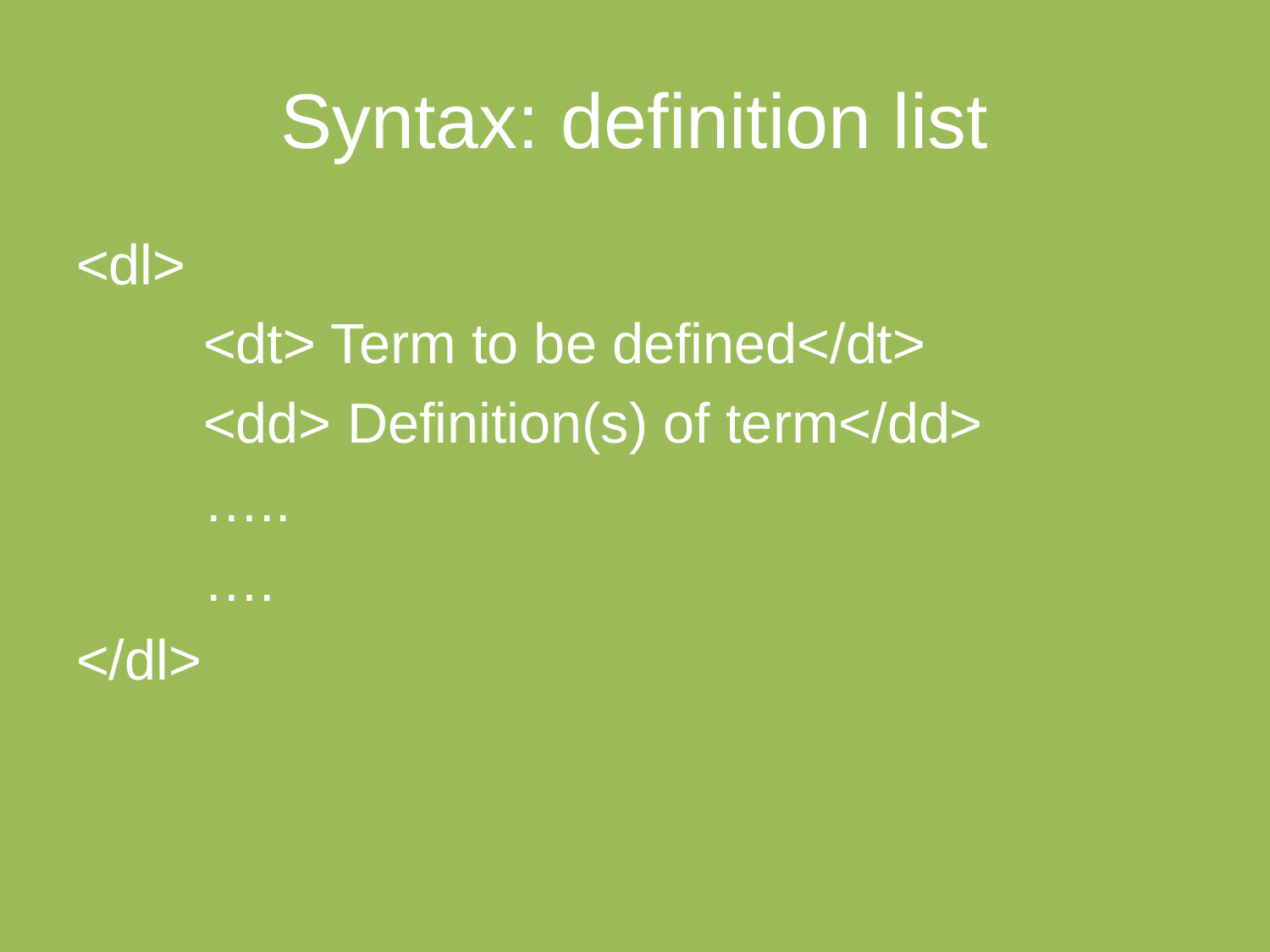

# Syntax: definition list
<dl>
	<dt> Term to be defined</dt>
	<dd> Definition(s) of term</dd>
	…..
	….
</dl>